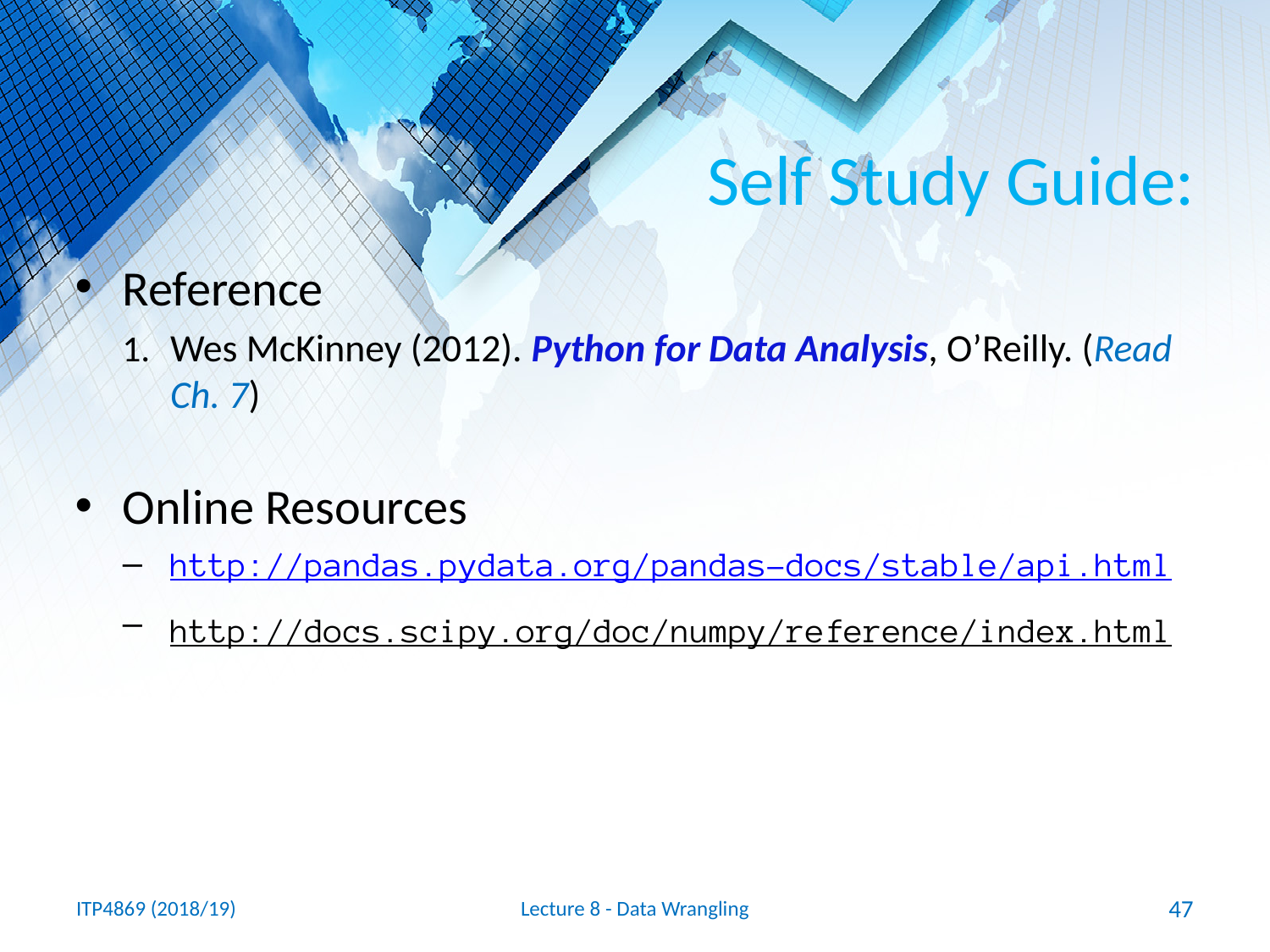

# Self Study Guide:
Reference
Wes McKinney (2012). Python for Data Analysis, O’Reilly. (Read Ch. 7)

Online Resources
http://pandas.pydata.org/pandas-docs/stable/api.html
http://docs.scipy.org/doc/numpy/reference/index.html

ITP4869 (2018/19)
Lecture 8 - Data Wrangling
47